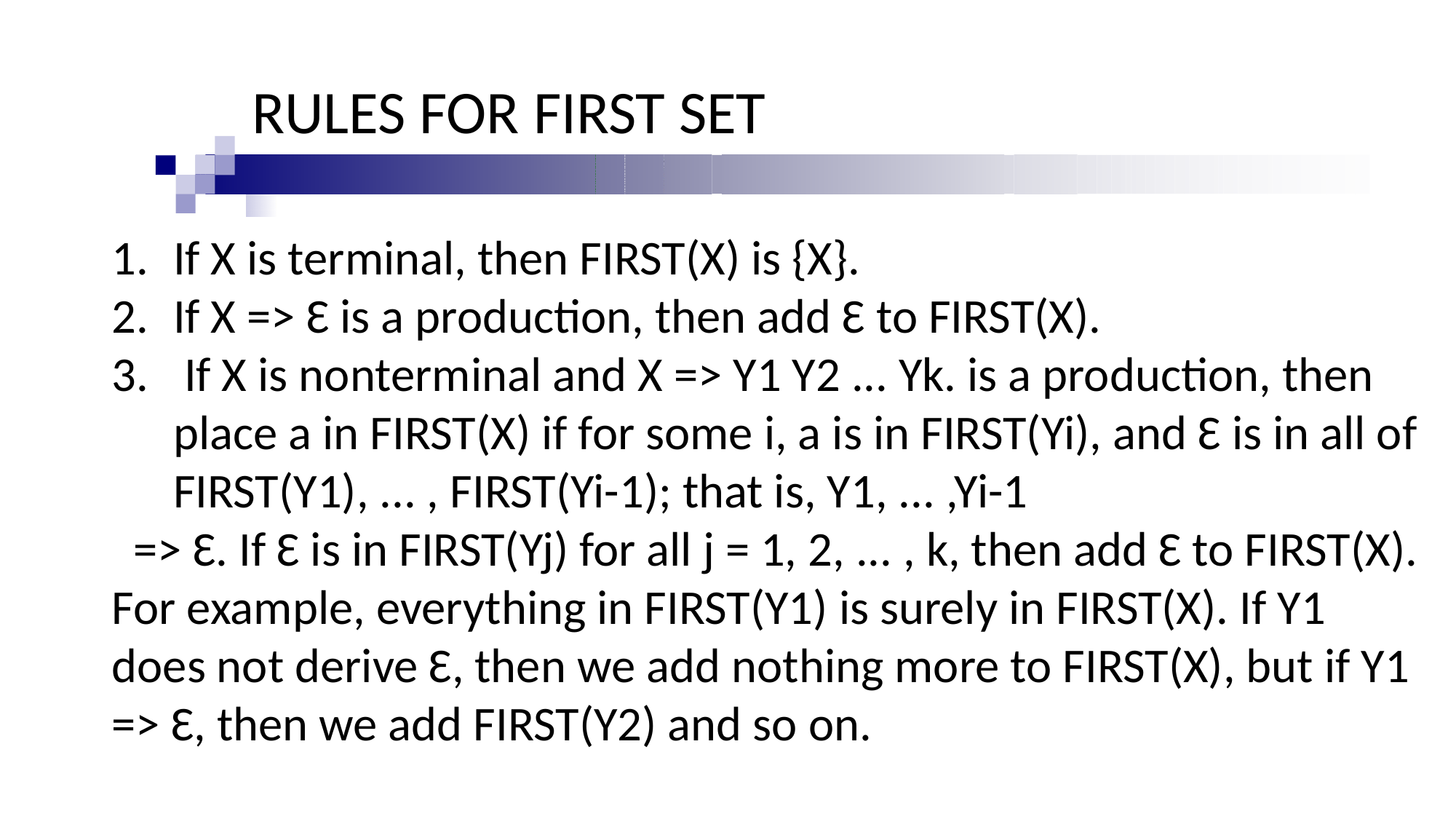

# RULES FOR FIRST SET

If X is terminal, then FIRST(X) is {X}.
If X => Ɛ is a production, then add Ɛ to FIRST(X).
 If X is nonterminal and X => Y1 Y2 ... Yk. is a production, then place a in FIRST(X) if for some i, a is in FIRST(Yi), and Ɛ is in all of FIRST(Y1), ... , FIRST(Yi-1); that is, Y1, ... ,Yi-1
  => Ɛ. If Ɛ is in FIRST(Yj) for all j = 1, 2, ... , k, then add Ɛ to FIRST(X).
For example, everything in FIRST(Y1) is surely in FIRST(X). If Y1 does not derive Ɛ, then we add nothing more to FIRST(X), but if Y1 => Ɛ, then we add FIRST(Y2) and so on.